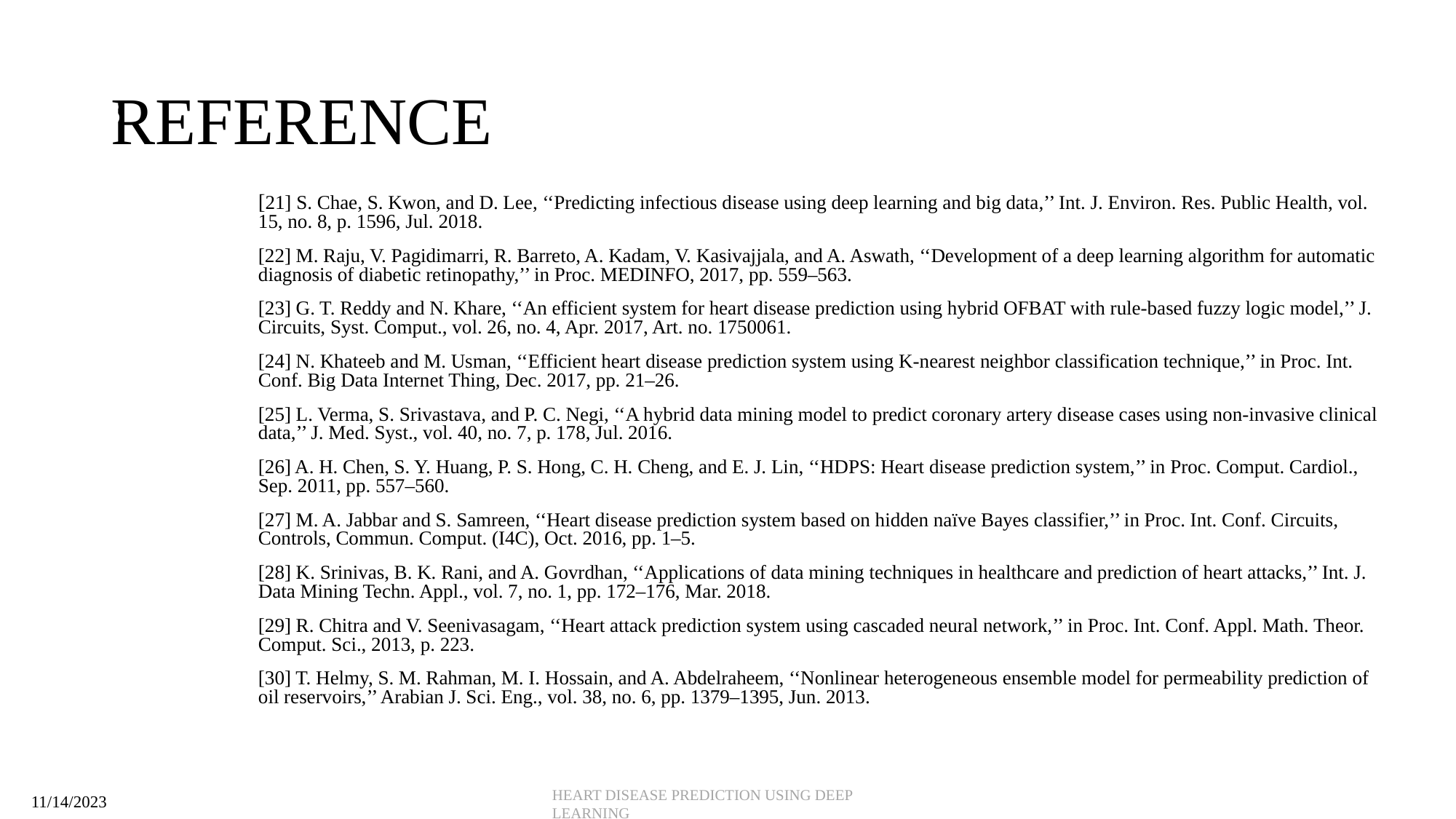

# REFERENCE
16
[21] S. Chae, S. Kwon, and D. Lee, ‘‘Predicting infectious disease using deep learning and big data,’’ Int. J. Environ. Res. Public Health, vol. 15, no. 8, p. 1596, Jul. 2018.
[22] M. Raju, V. Pagidimarri, R. Barreto, A. Kadam, V. Kasivajjala, and A. Aswath, ‘‘Development of a deep learning algorithm for automatic diagnosis of diabetic retinopathy,’’ in Proc. MEDINFO, 2017, pp. 559–563.
[23] G. T. Reddy and N. Khare, ‘‘An efficient system for heart disease prediction using hybrid OFBAT with rule-based fuzzy logic model,’’ J. Circuits, Syst. Comput., vol. 26, no. 4, Apr. 2017, Art. no. 1750061.
[24] N. Khateeb and M. Usman, ‘‘Efficient heart disease prediction system using K-nearest neighbor classification technique,’’ in Proc. Int. Conf. Big Data Internet Thing, Dec. 2017, pp. 21–26.
[25] L. Verma, S. Srivastava, and P. C. Negi, ‘‘A hybrid data mining model to predict coronary artery disease cases using non-invasive clinical data,’’ J. Med. Syst., vol. 40, no. 7, p. 178, Jul. 2016.
[26] A. H. Chen, S. Y. Huang, P. S. Hong, C. H. Cheng, and E. J. Lin, ‘‘HDPS: Heart disease prediction system,’’ in Proc. Comput. Cardiol., Sep. 2011, pp. 557–560.
[27] M. A. Jabbar and S. Samreen, ‘‘Heart disease prediction system based on hidden naïve Bayes classifier,’’ in Proc. Int. Conf. Circuits, Controls, Commun. Comput. (I4C), Oct. 2016, pp. 1–5.
[28] K. Srinivas, B. K. Rani, and A. Govrdhan, ‘‘Applications of data mining techniques in healthcare and prediction of heart attacks,’’ Int. J. Data Mining Techn. Appl., vol. 7, no. 1, pp. 172–176, Mar. 2018.
[29] R. Chitra and V. Seenivasagam, ‘‘Heart attack prediction system using cascaded neural network,’’ in Proc. Int. Conf. Appl. Math. Theor. Comput. Sci., 2013, p. 223.
[30] T. Helmy, S. M. Rahman, M. I. Hossain, and A. Abdelraheem, ‘‘Nonlinear heterogeneous ensemble model for permeability prediction of oil reservoirs,’’ Arabian J. Sci. Eng., vol. 38, no. 6, pp. 1379–1395, Jun. 2013.
HEART DISEASE PREDICTION USING DEEP LEARNING
11/14/2023